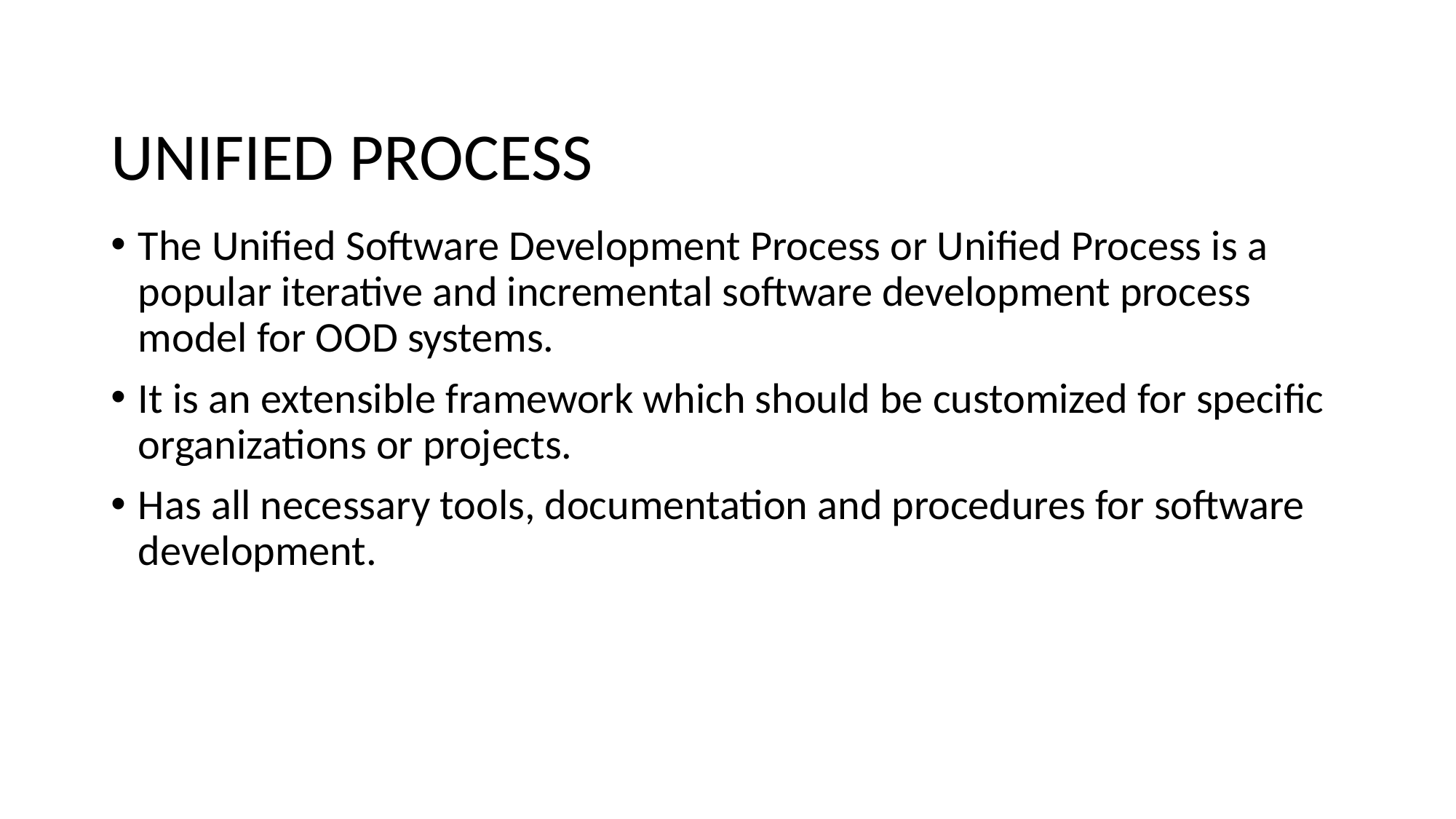

# UNIFIED PROCESS
The Unified Software Development Process or Unified Process is a popular iterative and incremental software development process model for OOD systems.
It is an extensible framework which should be customized for specific organizations or projects.
Has all necessary tools, documentation and procedures for software development.